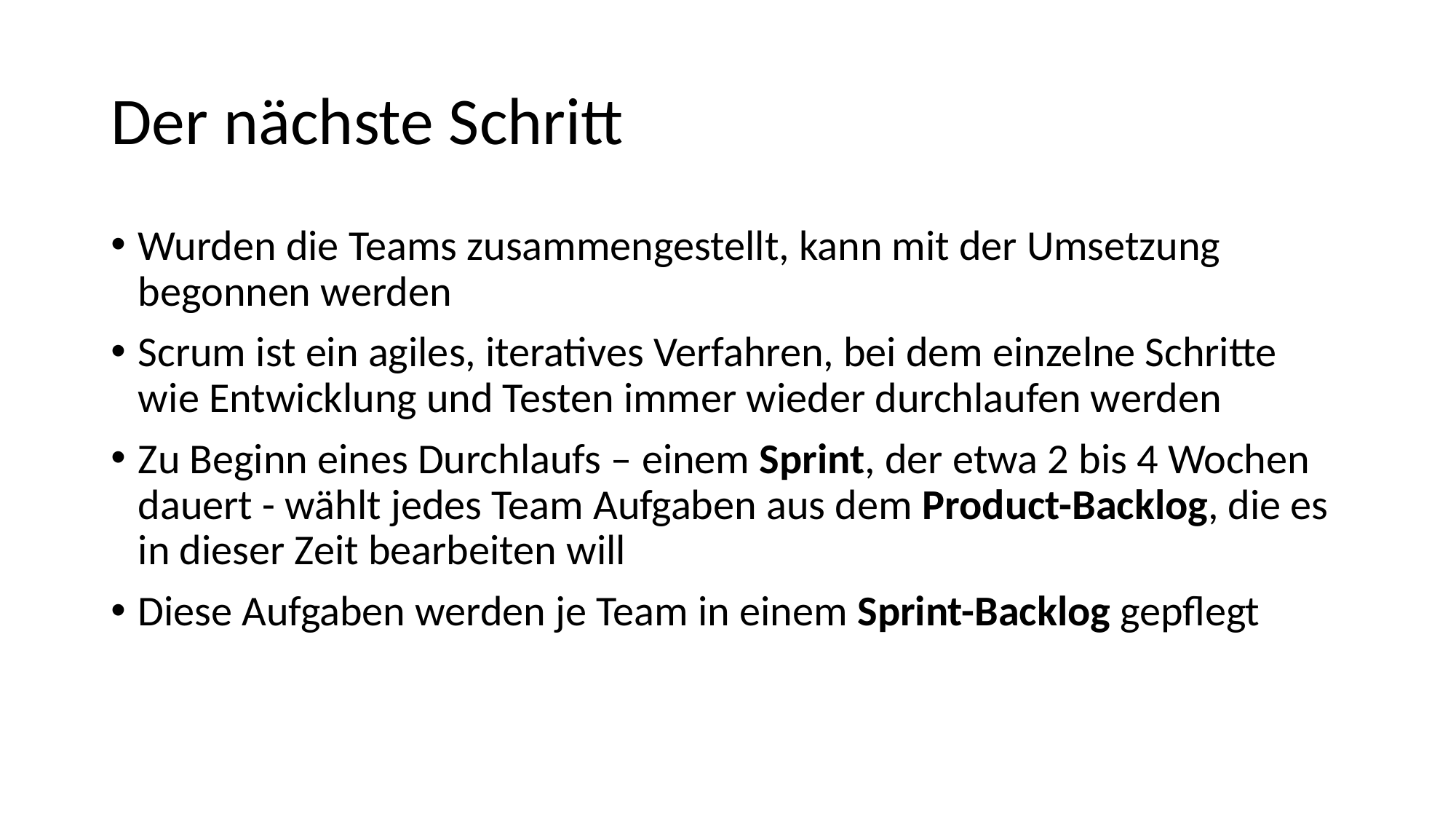

# Der nächste Schritt
Wurden die Teams zusammengestellt, kann mit der Umsetzung begonnen werden
Scrum ist ein agiles, iteratives Verfahren, bei dem einzelne Schritte wie Entwicklung und Testen immer wieder durchlaufen werden
Zu Beginn eines Durchlaufs – einem Sprint, der etwa 2 bis 4 Wochen dauert - wählt jedes Team Aufgaben aus dem Product-Backlog, die es in dieser Zeit bearbeiten will
Diese Aufgaben werden je Team in einem Sprint-Backlog gepflegt